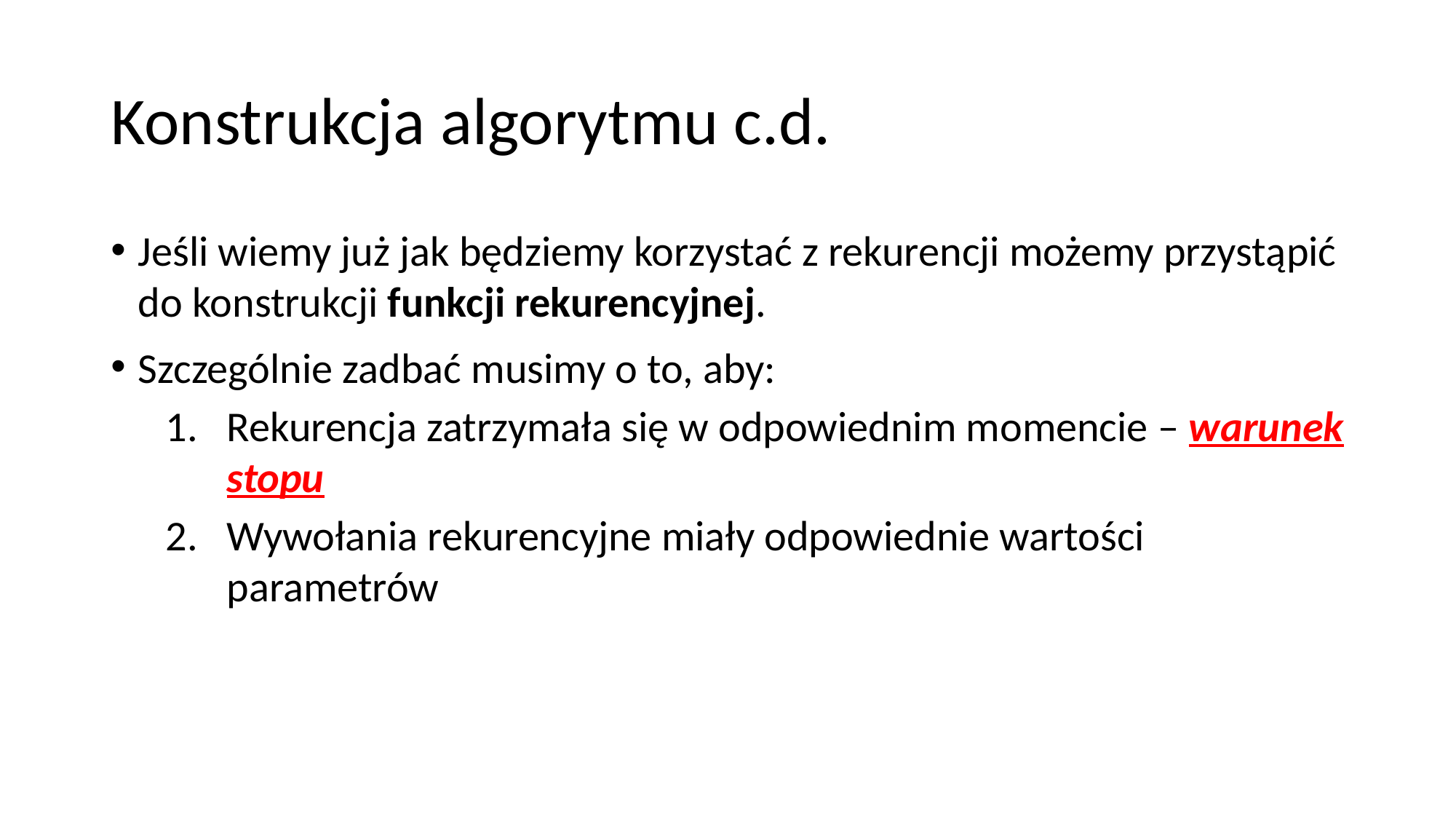

# Konstrukcja algorytmu c.d.
Jeśli wiemy już jak będziemy korzystać z rekurencji możemy przystąpić do konstrukcji funkcji rekurencyjnej.
Szczególnie zadbać musimy o to, aby:
Rekurencja zatrzymała się w odpowiednim momencie – warunek stopu
Wywołania rekurencyjne miały odpowiednie wartości parametrów